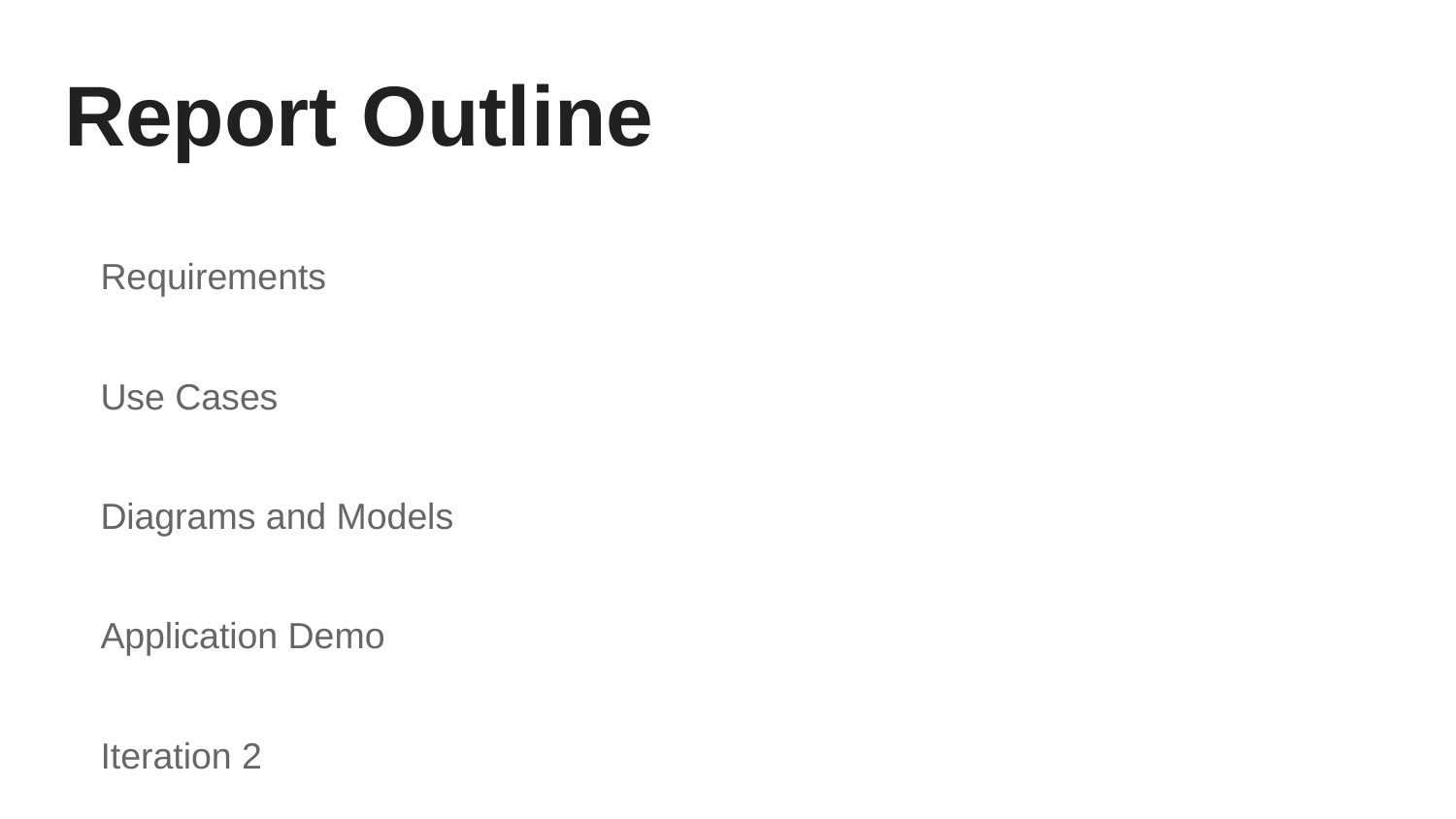

# Report Outline
Requirements
Use Cases
Diagrams and Models
Application Demo
Iteration 2